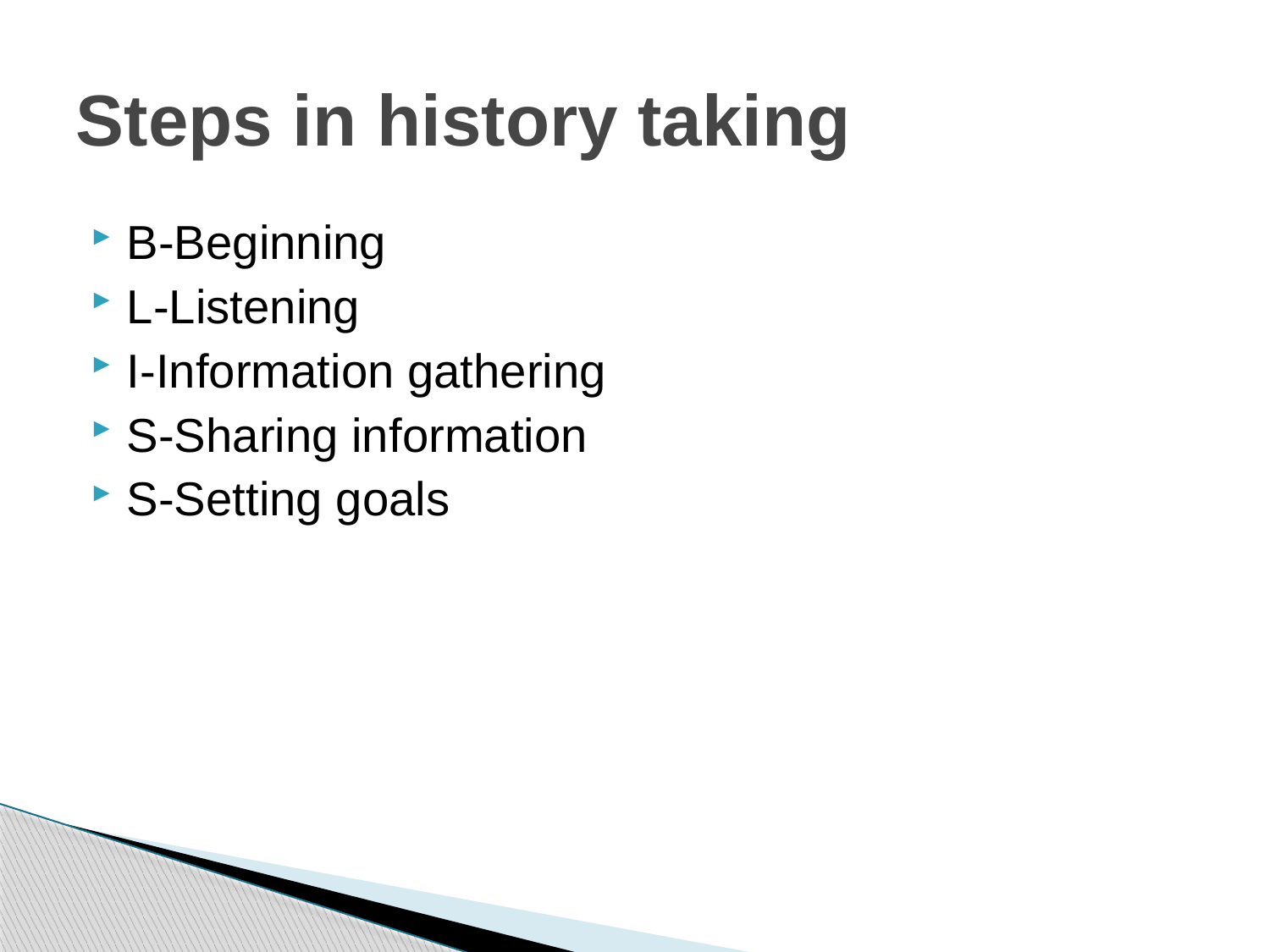

# Steps in history taking
B-Beginning
L-Listening
I-Information gathering
S-Sharing information
S-Setting goals